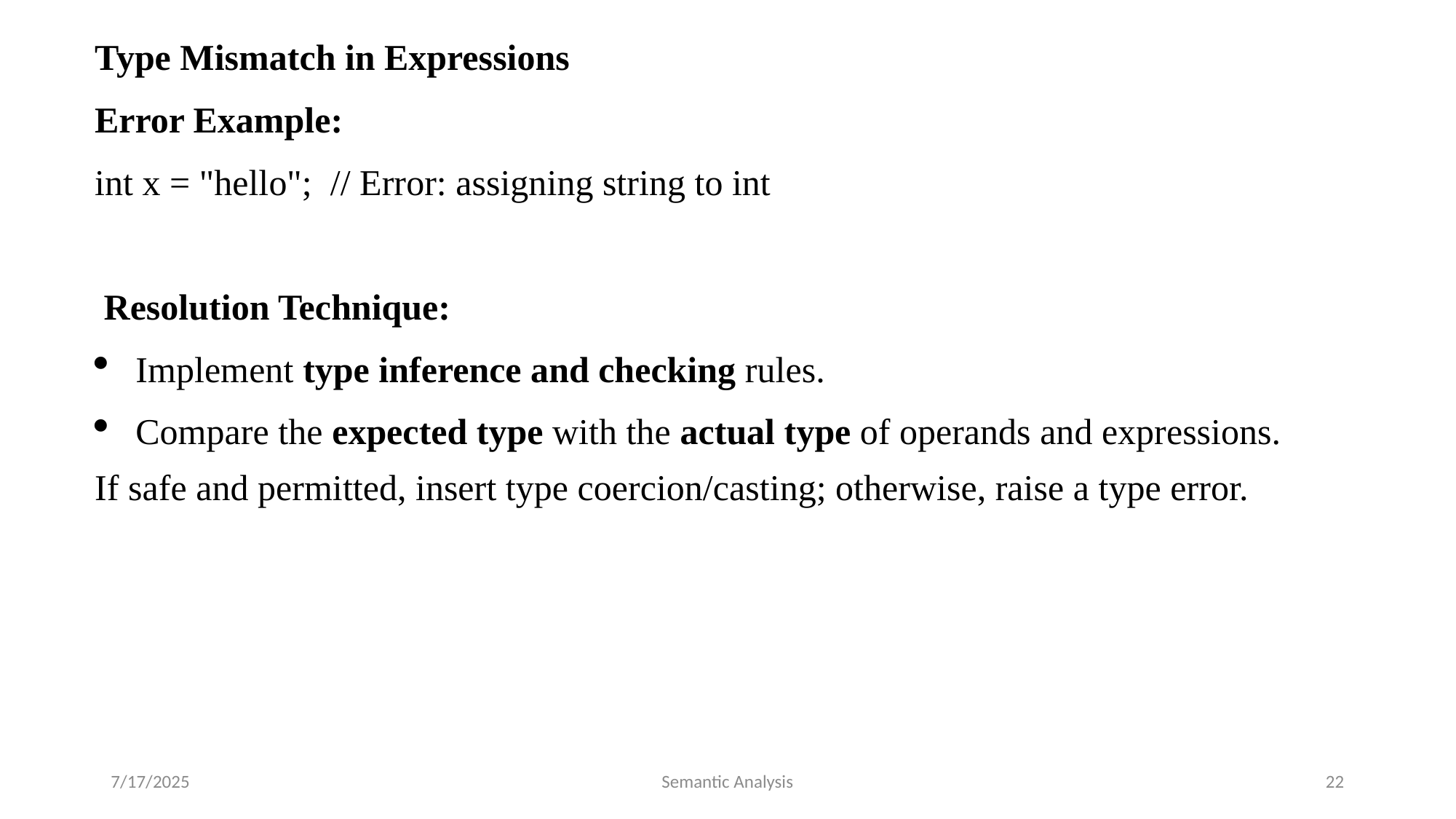

Type Mismatch in Expressions
Error Example:
int x = "hello";  // Error: assigning string to int

 Resolution Technique:
Implement type inference and checking rules.
Compare the expected type with the actual type of operands and expressions.
If safe and permitted, insert type coercion/casting; otherwise, raise a type error.
7/17/2025
Semantic Analysis
22